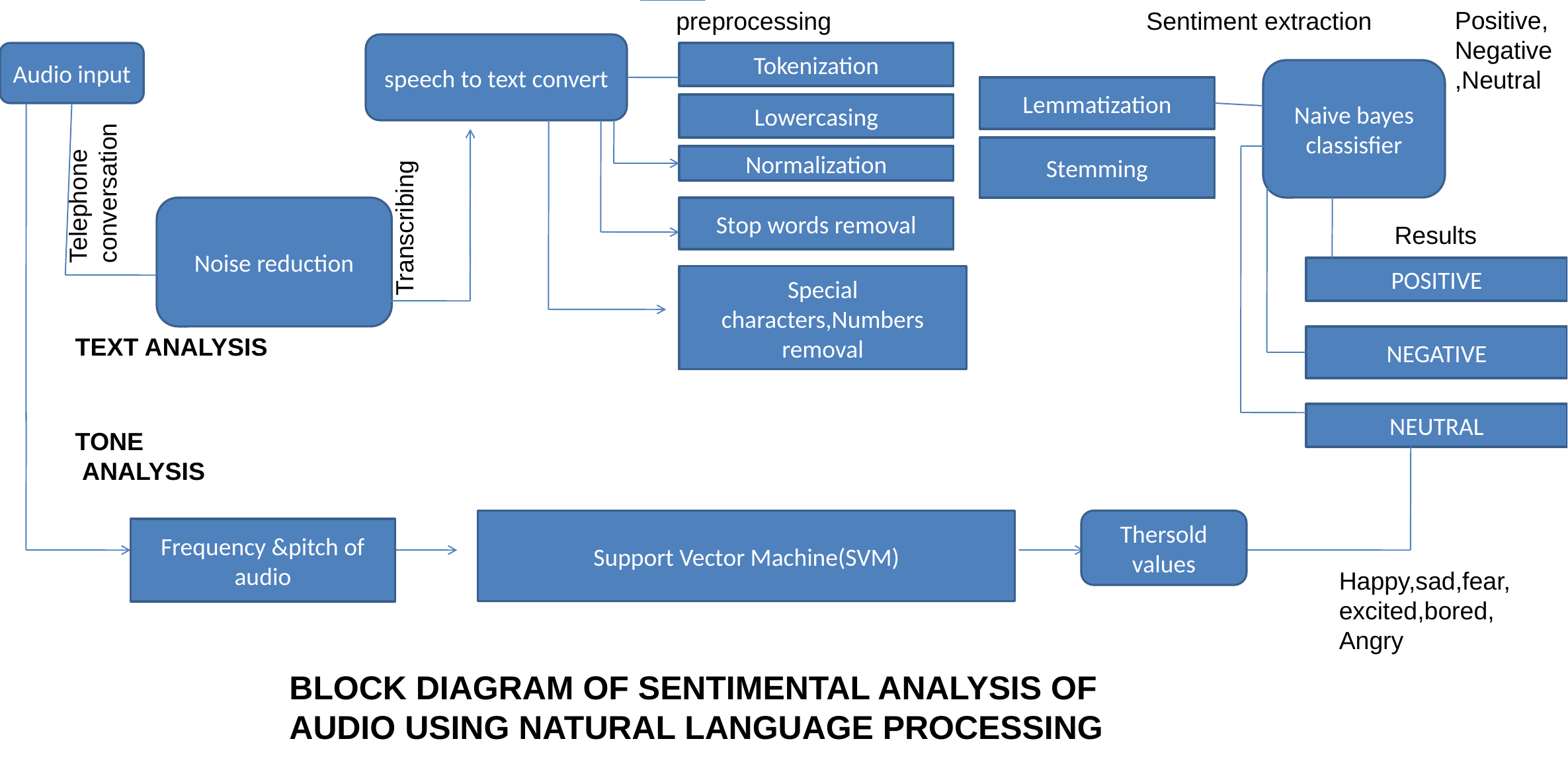

Positive,Negative,Neutral
preprocessing
Sentiment extraction
speech to text convert
Audio input
Tokenization
Naive bayes classisfier
Lemmatization
Lowercasing
Telephone conversation
Stemming
Transcribing
Normalization
Stop words removal
Noise reduction
Results
POSITIVE
Special characters,Numbers removal
TEXT ANALYSIS
NEGATIVE
NEUTRAL
TONE
 ANALYSIS
Support Vector Machine(SVM)
Thersold values
Frequency &pitch of audio
Happy,sad,fear,excited,bored,
Angry
BLOCK DIAGRAM OF SENTIMENTAL ANALYSIS OF AUDIO USING NATURAL LANGUAGE PROCESSING